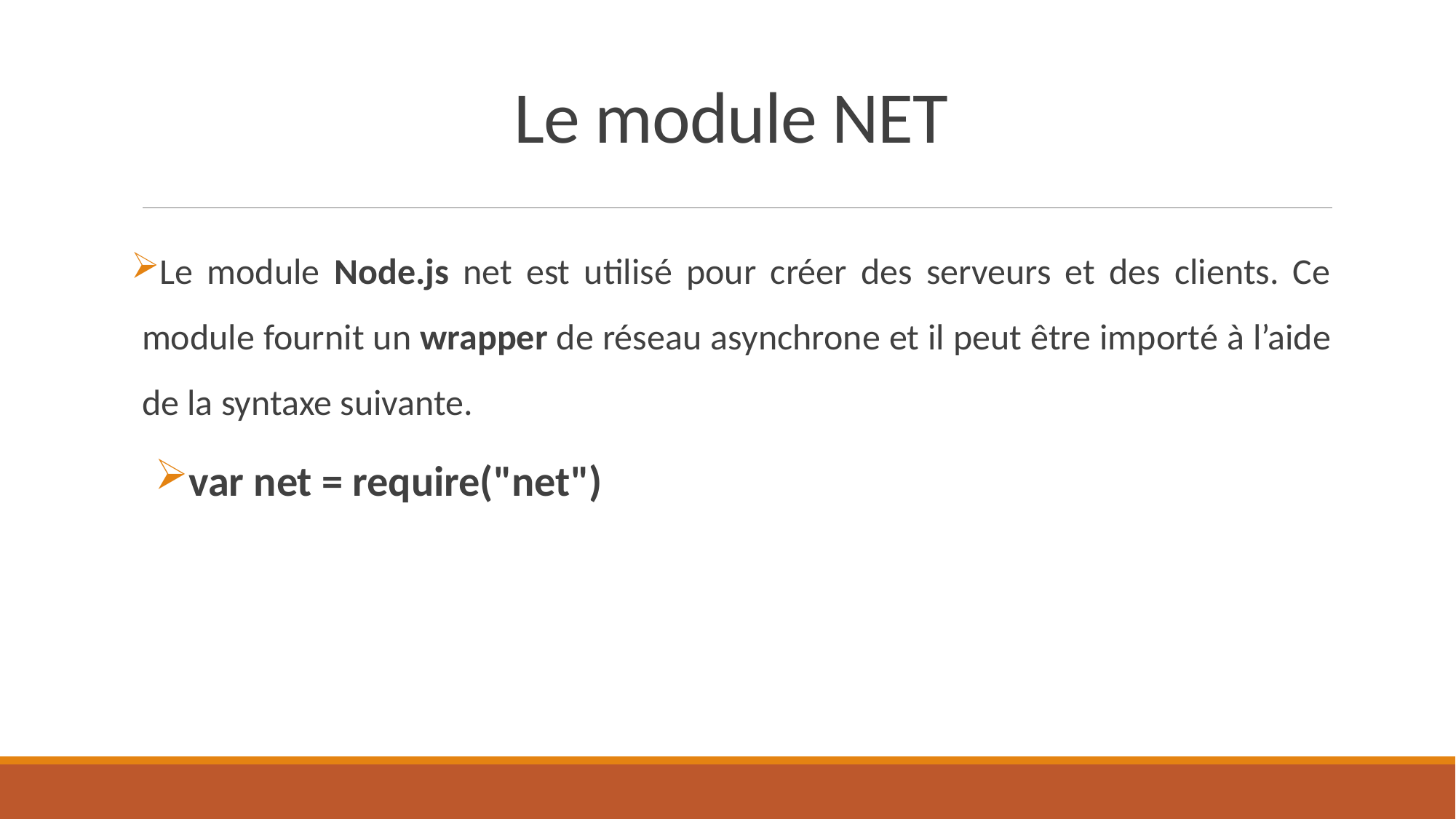

# Le module NET
Le module Node.js net est utilisé pour créer des serveurs et des clients. Ce module fournit un wrapper de réseau asynchrone et il peut être importé à l’aide de la syntaxe suivante.
var net = require("net")